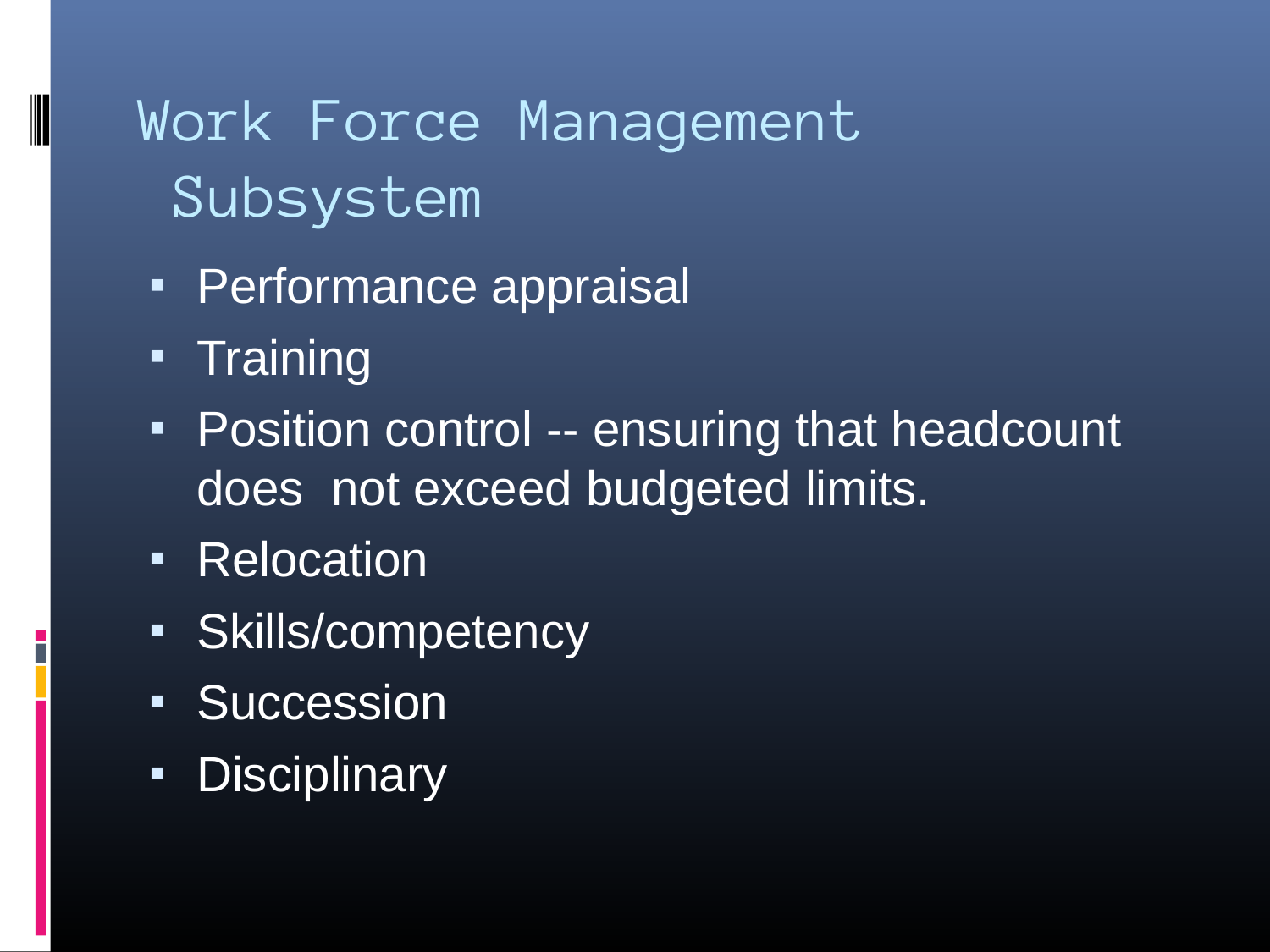

# Work Force Management  Subsystem
Performance appraisal
Training
Position control -- ensuring that headcount does  not exceed budgeted limits.
Relocation
Skills/competency
Succession
Disciplinary